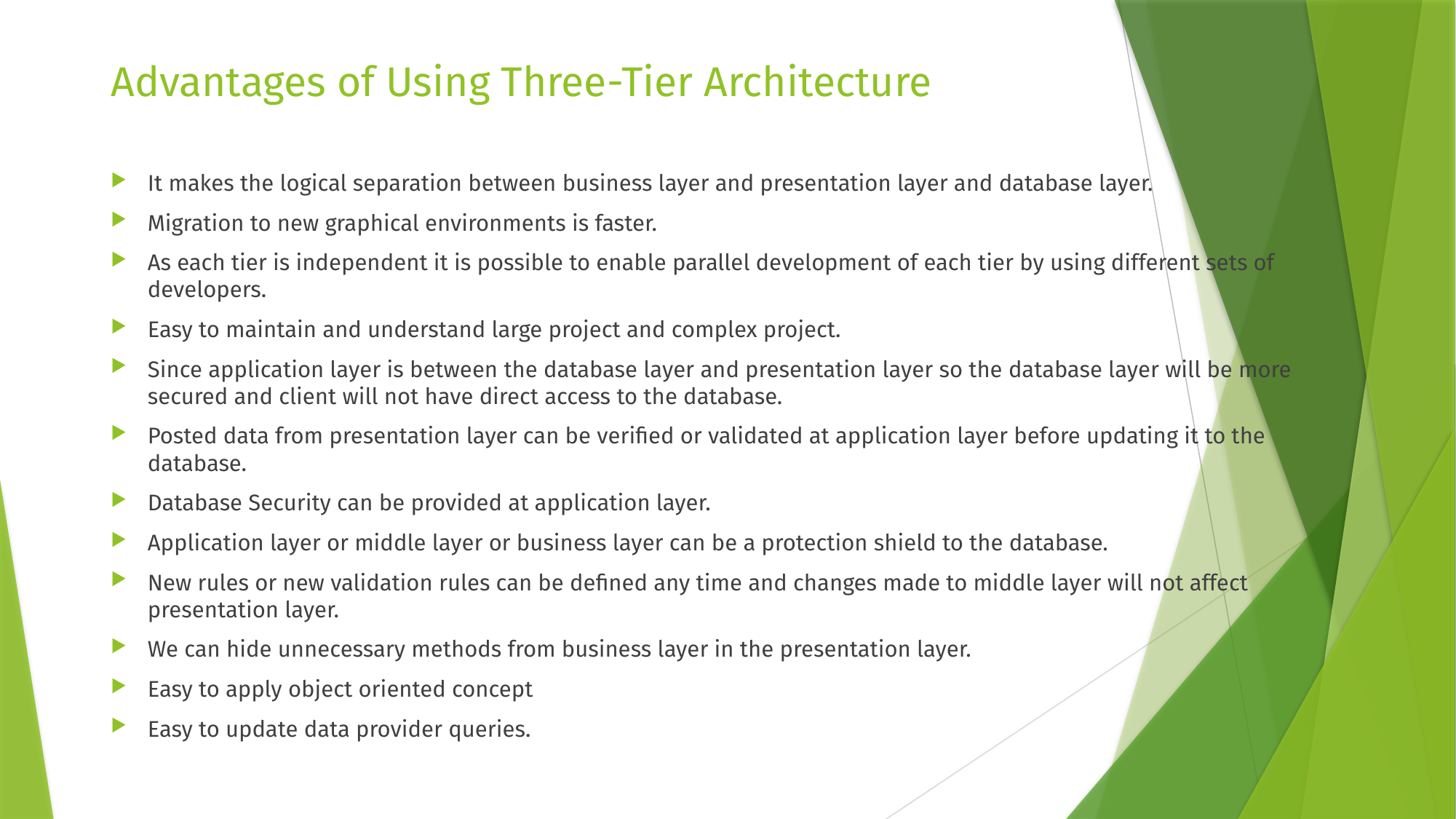

# Advantages of Using Three-Tier Architecture
It makes the logical separation between business layer and presentation layer and database layer.
Migration to new graphical environments is faster.
As each tier is independent it is possible to enable parallel development of each tier by using different sets of developers.
Easy to maintain and understand large project and complex project.
Since application layer is between the database layer and presentation layer so the database layer will be more secured and client will not have direct access to the database.
Posted data from presentation layer can be verified or validated at application layer before updating it to the database.
Database Security can be provided at application layer.
Application layer or middle layer or business layer can be a protection shield to the database.
New rules or new validation rules can be defined any time and changes made to middle layer will not affect presentation layer.
We can hide unnecessary methods from business layer in the presentation layer.
Easy to apply object oriented concept
Easy to update data provider queries.